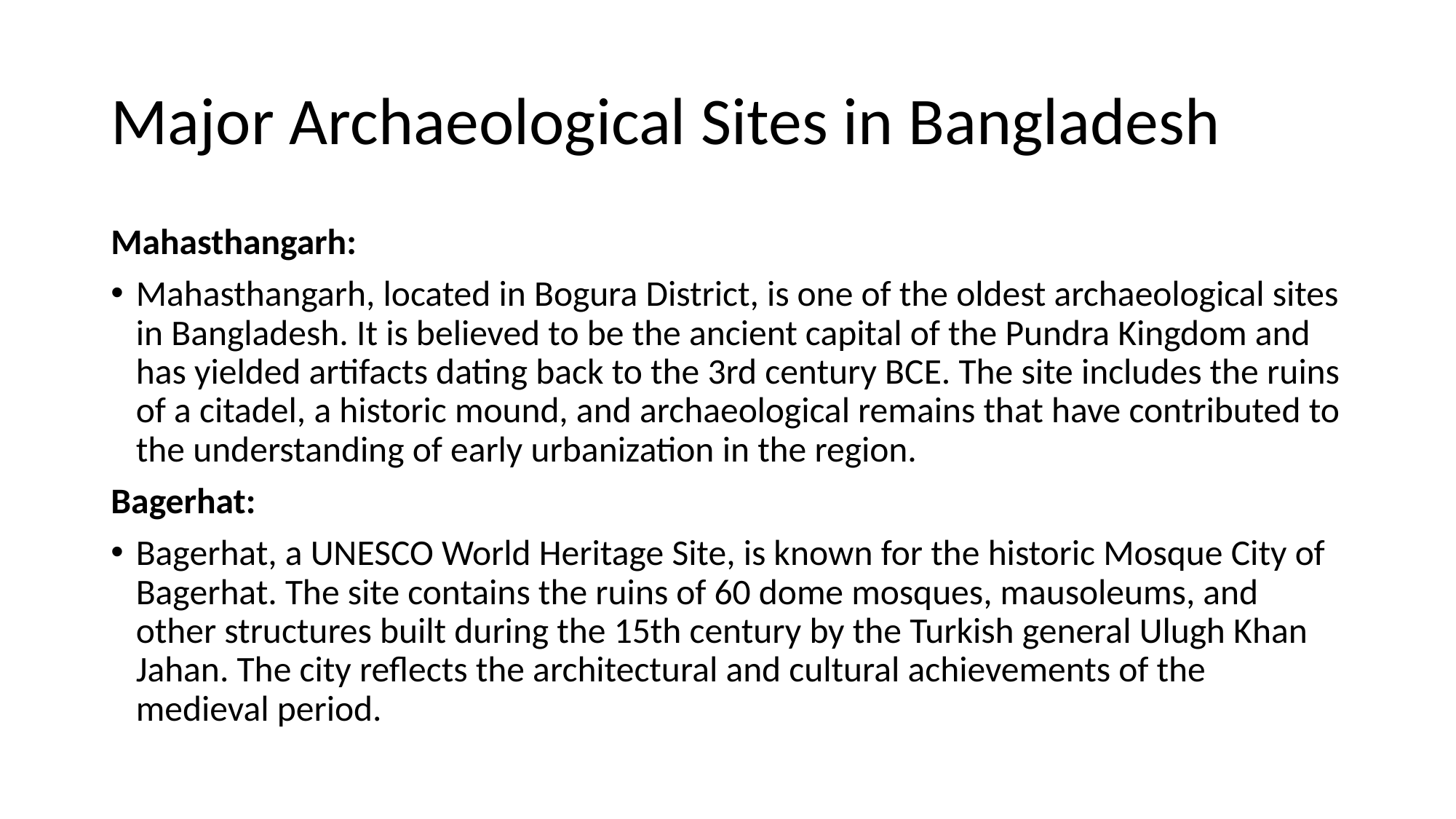

# Major Archaeological Sites in Bangladesh
Mahasthangarh:
Mahasthangarh, located in Bogura District, is one of the oldest archaeological sites in Bangladesh. It is believed to be the ancient capital of the Pundra Kingdom and has yielded artifacts dating back to the 3rd century BCE. The site includes the ruins of a citadel, a historic mound, and archaeological remains that have contributed to the understanding of early urbanization in the region.
Bagerhat:
Bagerhat, a UNESCO World Heritage Site, is known for the historic Mosque City of Bagerhat. The site contains the ruins of 60 dome mosques, mausoleums, and other structures built during the 15th century by the Turkish general Ulugh Khan Jahan. The city reflects the architectural and cultural achievements of the medieval period.